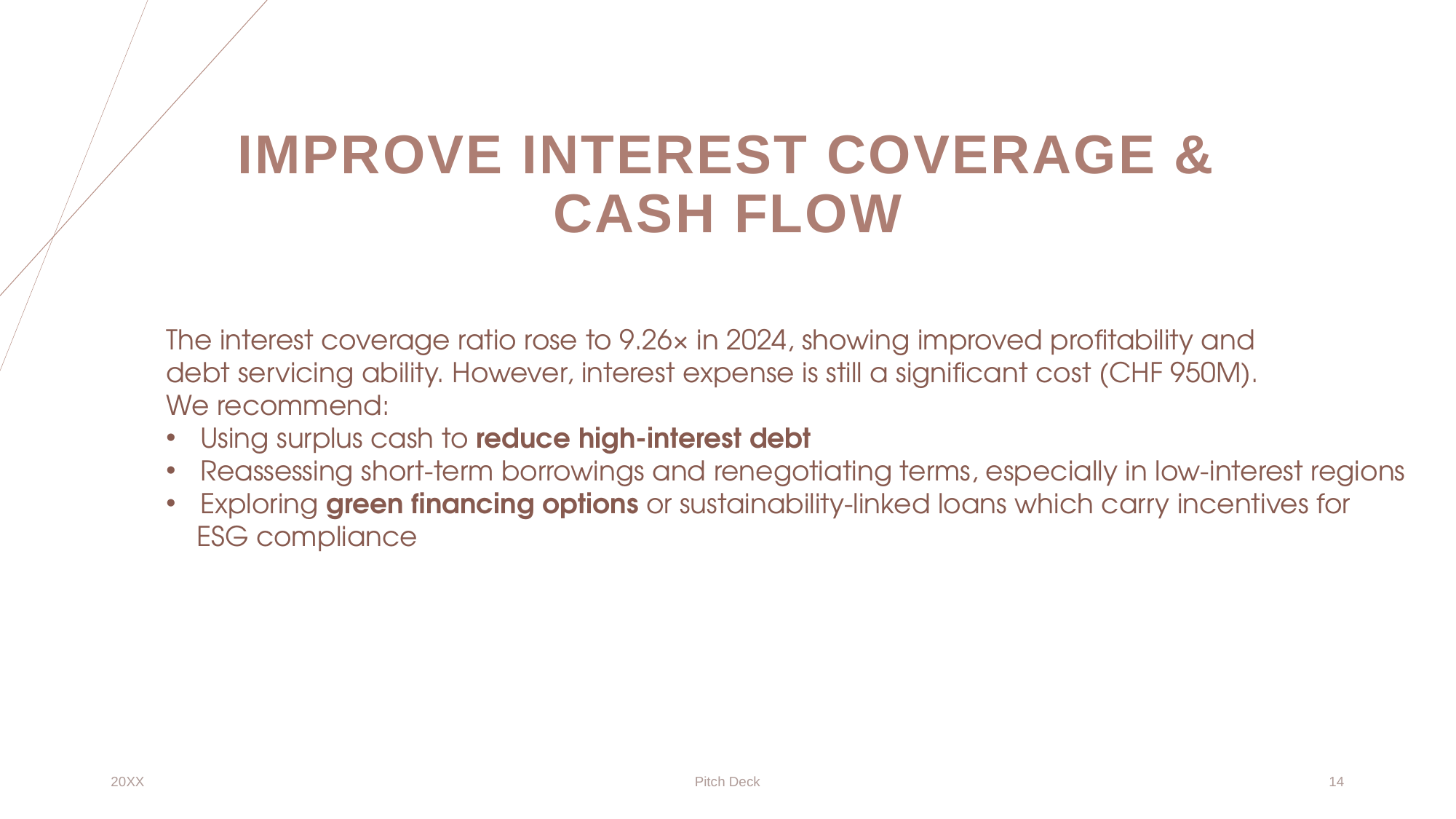

# Improve Interest Coverage & Cash Flow
The interest coverage ratio rose to 9.26× in 2024, showing improved profitability and
debt servicing ability. However, interest expense is still a significant cost (CHF 950M).
We recommend:
Using surplus cash to reduce high-interest debt
Reassessing short-term borrowings and renegotiating terms, especially in low-interest regions
Exploring green financing options or sustainability-linked loans which carry incentives for
    ESG compliance

20XX
Pitch Deck
14